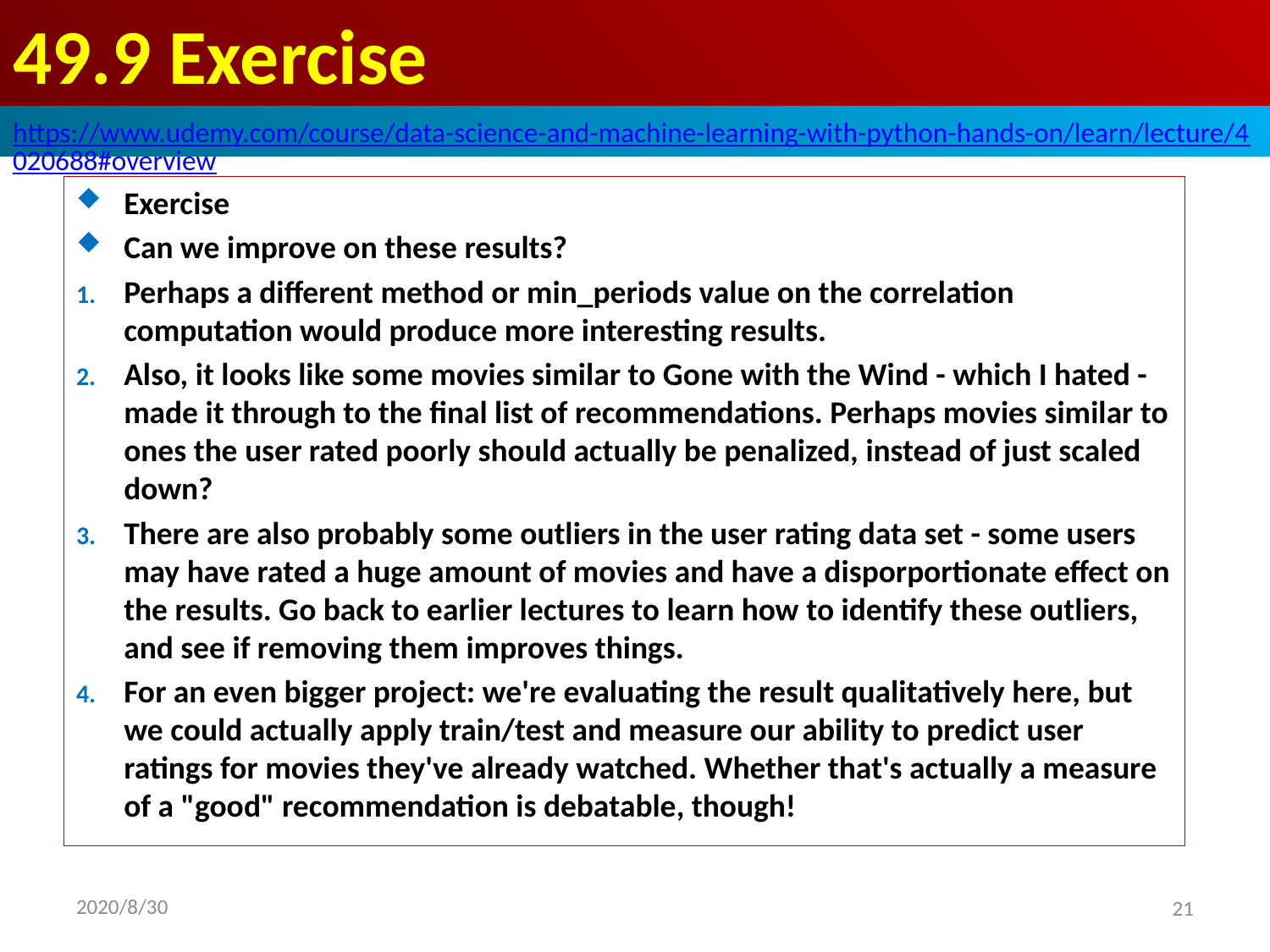

# 49.9 Exercise
https://www.udemy.com/course/data-science-and-machine-learning-with-python-hands-on/learn/lecture/4020688#overview
Exercise
Can we improve on these results?
Perhaps a different method or min_periods value on the correlation computation would produce more interesting results.
Also, it looks like some movies similar to Gone with the Wind - which I hated - made it through to the final list of recommendations. Perhaps movies similar to ones the user rated poorly should actually be penalized, instead of just scaled down?
There are also probably some outliers in the user rating data set - some users may have rated a huge amount of movies and have a disporportionate effect on the results. Go back to earlier lectures to learn how to identify these outliers, and see if removing them improves things.
For an even bigger project: we're evaluating the result qualitatively here, but we could actually apply train/test and measure our ability to predict user ratings for movies they've already watched. Whether that's actually a measure of a "good" recommendation is debatable, though!
2020/8/30
21